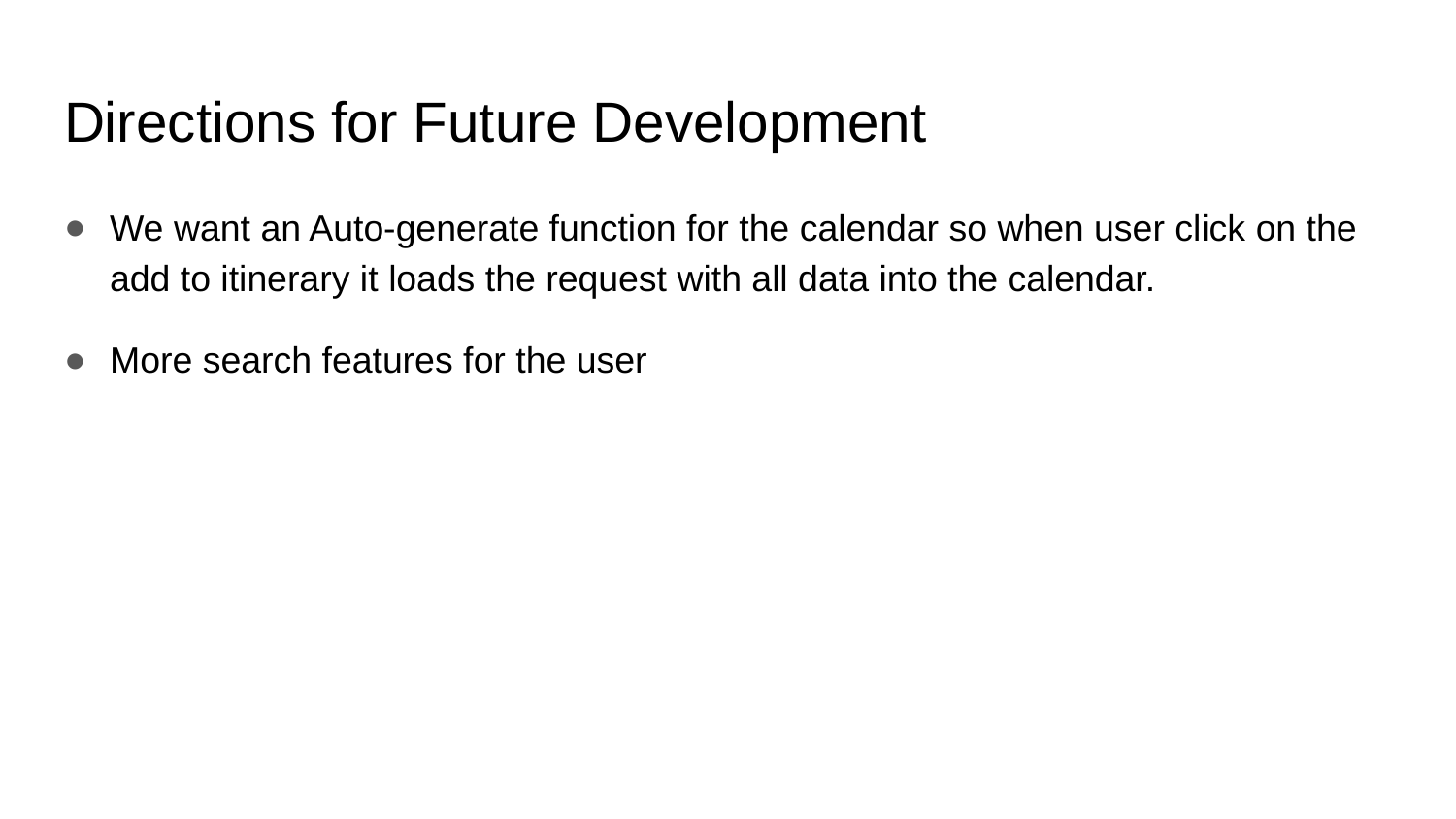

# Directions for Future Development
We want an Auto-generate function for the calendar so when user click on the add to itinerary it loads the request with all data into the calendar.
More search features for the user